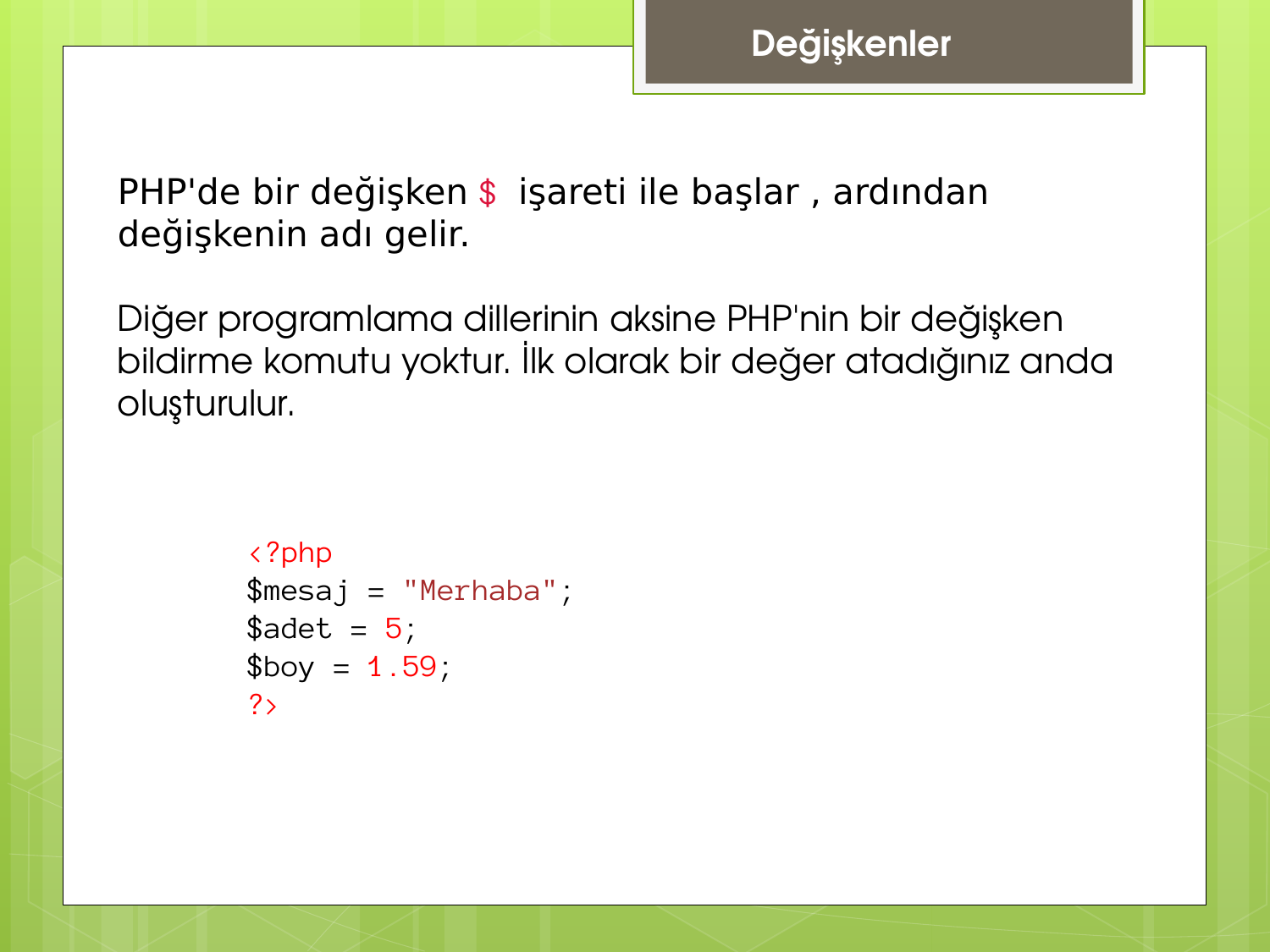

Değişkenler
PHP'de bir değişken $ işareti ile başlar , ardından değişkenin adı gelir.

Diğer programlama dillerinin aksine PHP'nin bir değişken bildirme komutu yoktur. İlk olarak bir değer atadığınız anda oluşturulur.
<?php
$mesaj = "Merhaba";
$adet = 5;
$boy = 1.59;
?>